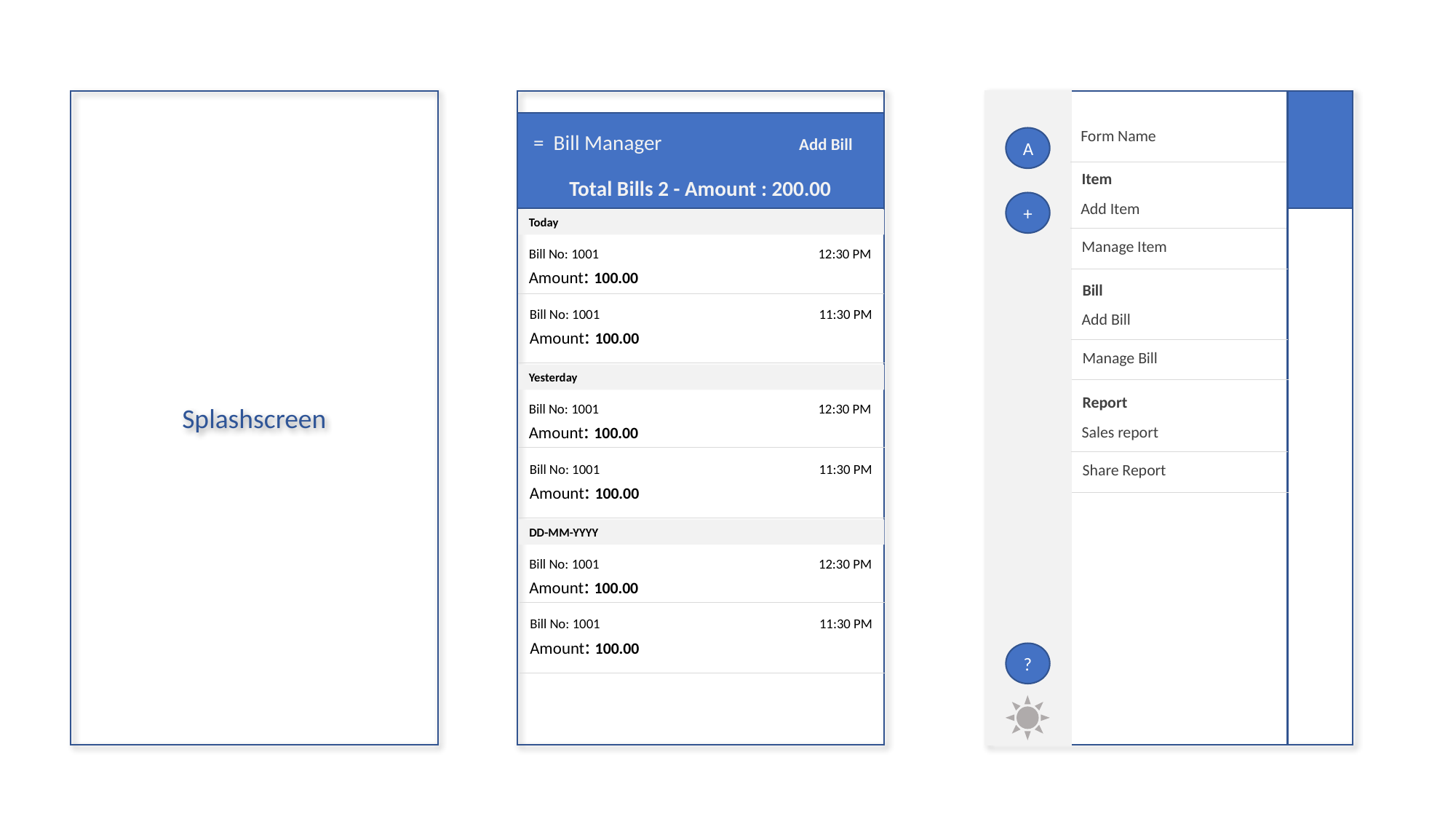

Splashscreen

Form Name
 =  Bill Manager	           Add Bill
A
Item
Add Item
Manage Item
Total Bills 2 - Amount : 200.00
+
Today
Bill No: 1001		                 12:30 PM
Amount: 100.00
Bill
Add Bill
Manage Bill
Bill No: 1001		                 11:30 PM
Amount: 100.00
Yesterday
Bill No: 1001		                 12:30 PM
Amount: 100.00
Bill No: 1001		                 11:30 PM
Amount: 100.00
Report
Sales report
Share Report
DD-MM-YYYY
Bill No: 1001		                 12:30 PM
Amount: 100.00
Bill No: 1001		                 11:30 PM
Amount: 100.00
?